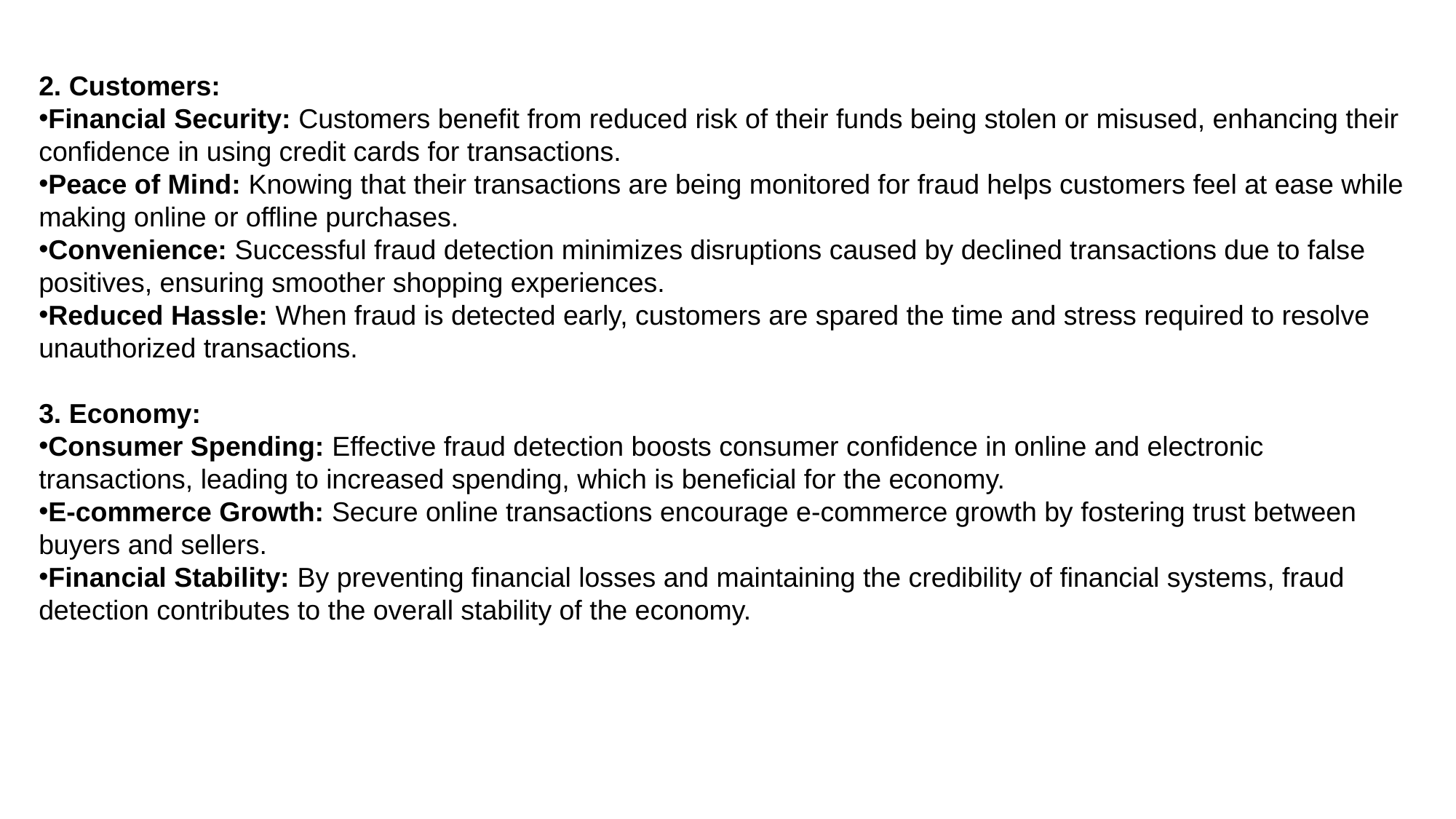

2. Customers:
Financial Security: Customers benefit from reduced risk of their funds being stolen or misused, enhancing their confidence in using credit cards for transactions.
Peace of Mind: Knowing that their transactions are being monitored for fraud helps customers feel at ease while making online or offline purchases.
Convenience: Successful fraud detection minimizes disruptions caused by declined transactions due to false positives, ensuring smoother shopping experiences.
Reduced Hassle: When fraud is detected early, customers are spared the time and stress required to resolve unauthorized transactions.

3. Economy:
Consumer Spending: Effective fraud detection boosts consumer confidence in online and electronic transactions, leading to increased spending, which is beneficial for the economy.
E-commerce Growth: Secure online transactions encourage e-commerce growth by fostering trust between buyers and sellers.
Financial Stability: By preventing financial losses and maintaining the credibility of financial systems, fraud detection contributes to the overall stability of the economy.